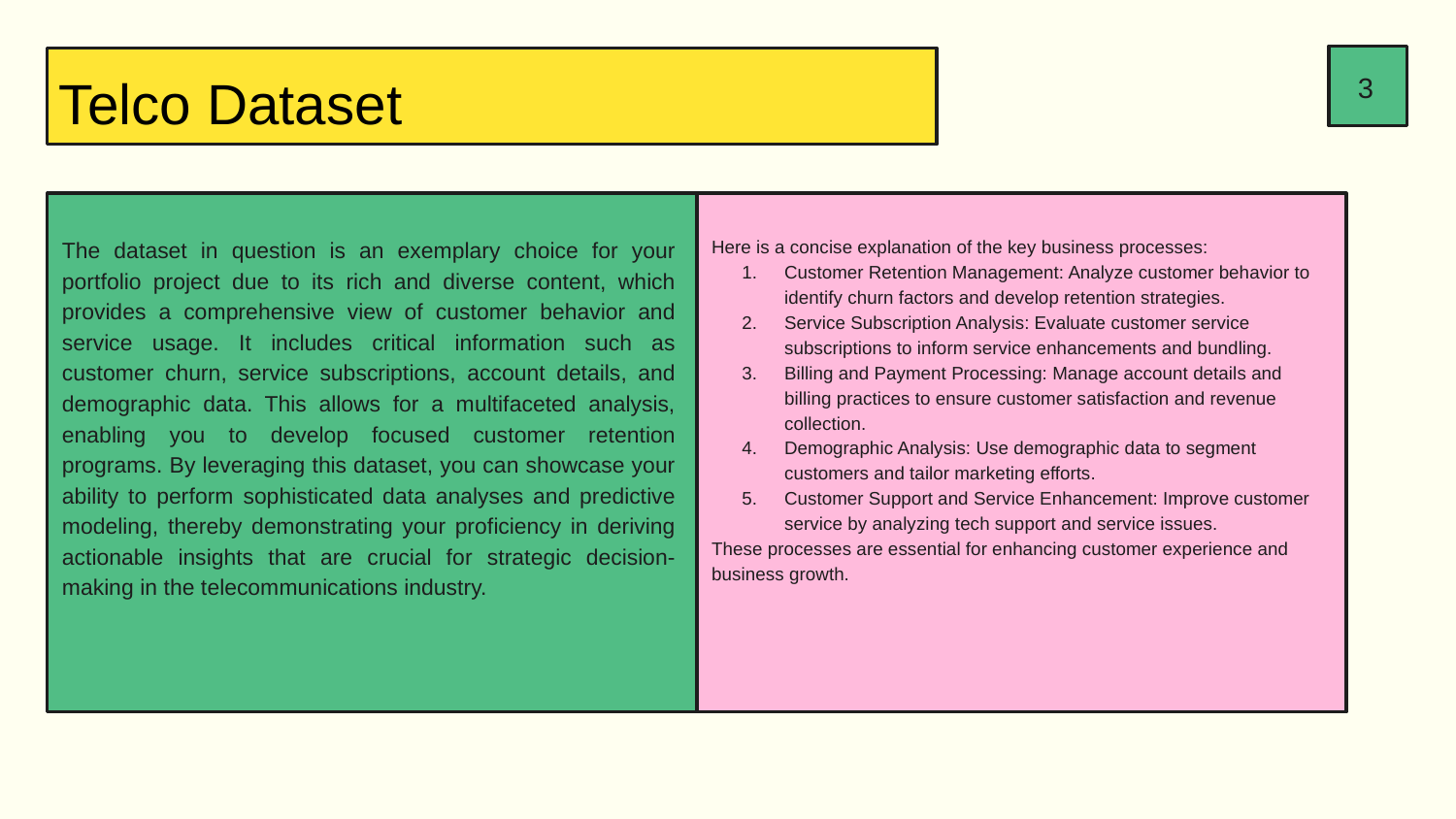

3
# Telco Dataset
The dataset in question is an exemplary choice for your portfolio project due to its rich and diverse content, which provides a comprehensive view of customer behavior and service usage. It includes critical information such as customer churn, service subscriptions, account details, and demographic data. This allows for a multifaceted analysis, enabling you to develop focused customer retention programs. By leveraging this dataset, you can showcase your ability to perform sophisticated data analyses and predictive modeling, thereby demonstrating your proficiency in deriving actionable insights that are crucial for strategic decision-making in the telecommunications industry.
Here is a concise explanation of the key business processes:
Customer Retention Management: Analyze customer behavior to identify churn factors and develop retention strategies.
Service Subscription Analysis: Evaluate customer service subscriptions to inform service enhancements and bundling.
Billing and Payment Processing: Manage account details and billing practices to ensure customer satisfaction and revenue collection.
Demographic Analysis: Use demographic data to segment customers and tailor marketing efforts.
Customer Support and Service Enhancement: Improve customer service by analyzing tech support and service issues.
These processes are essential for enhancing customer experience and business growth.